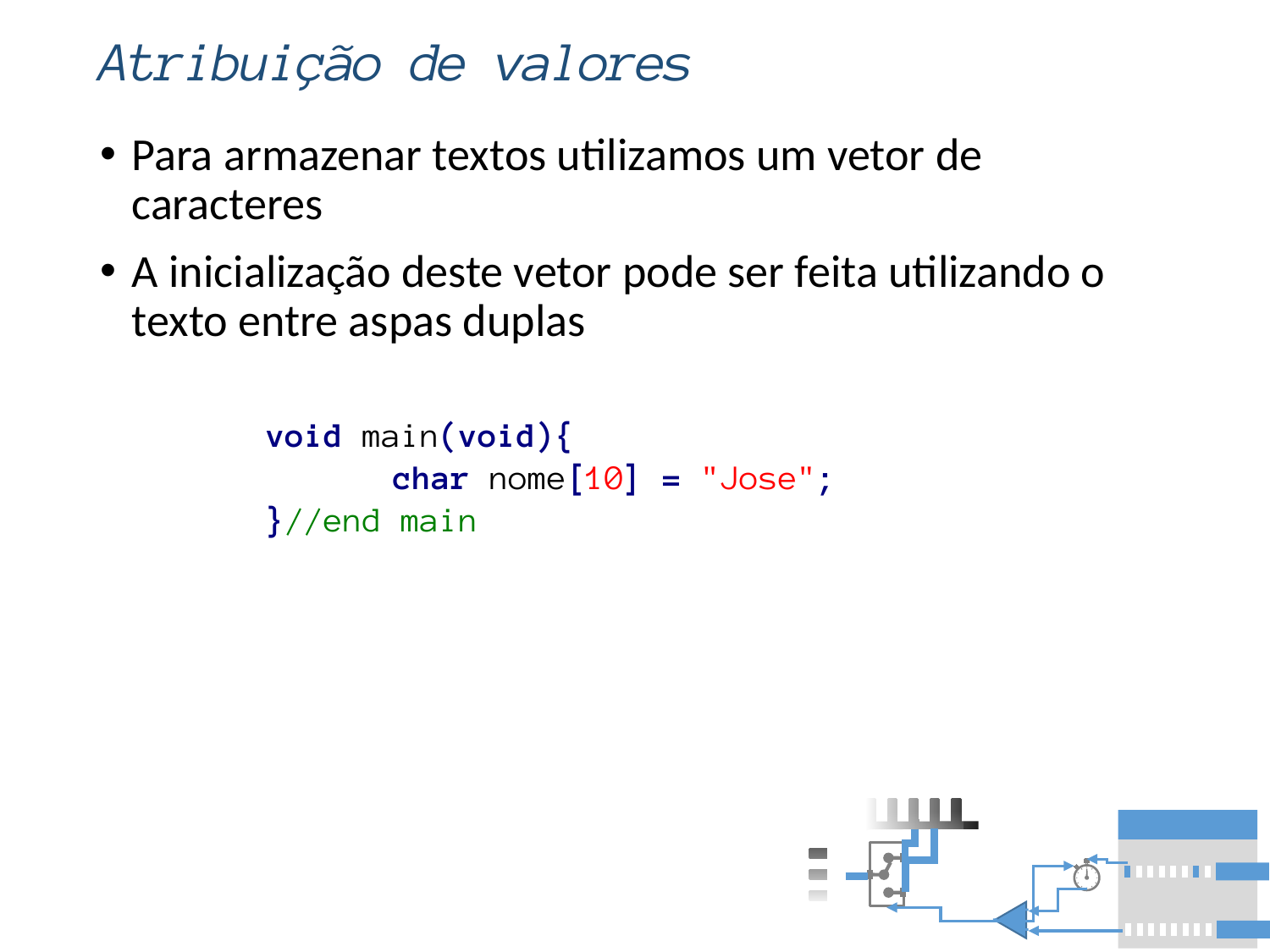

# Atribuição de valores
Para armazenar textos utilizamos um vetor de caracteres
A inicialização deste vetor pode ser feita utilizando o texto entre aspas duplas
void main(void){
	char nome[10] = "Jose";
}//end main